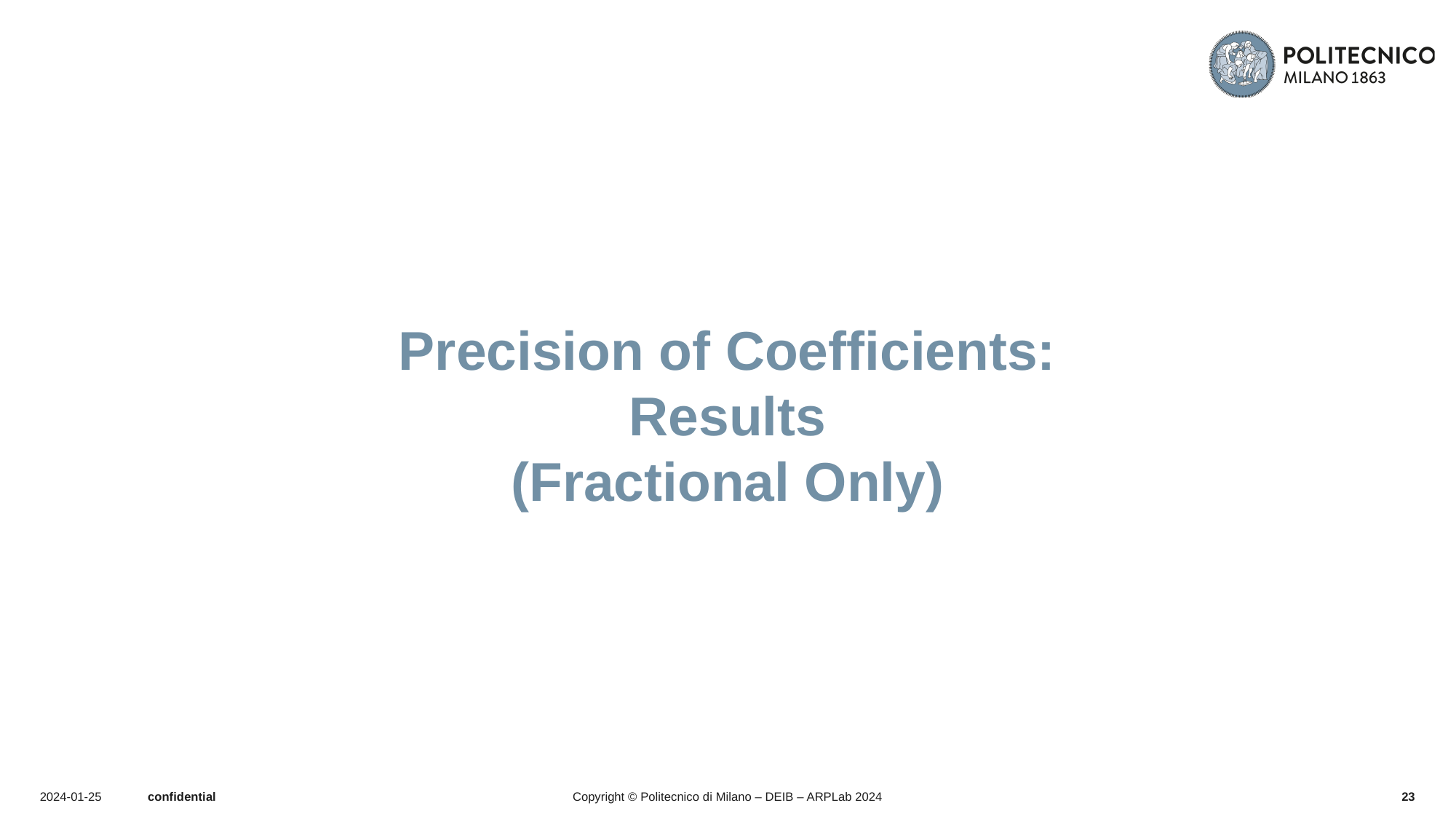

# Precision of Coefficients: Results (Fractional Only)